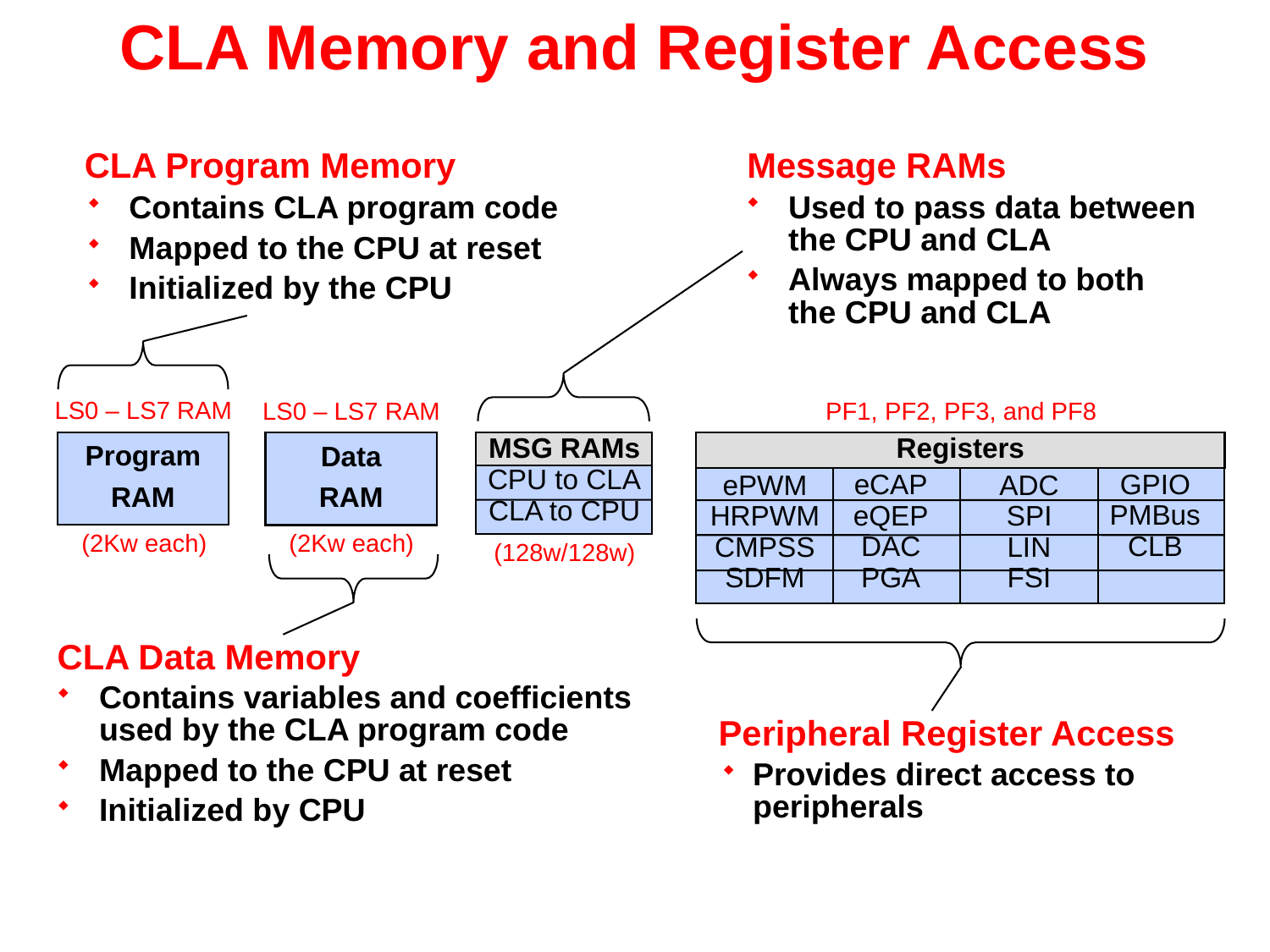

# CLA Memory and Register Access
CLA Program Memory
Contains CLA program code
Mapped to the CPU at reset
Initialized by the CPU
Message RAMs
Used to pass data between the CPU and CLA
Always mapped to both the CPU and CLA

LS0 – LS7 RAM
Program
RAM
(2Kw each)
LS0 – LS7 RAM
Data
RAM
(2Kw each)
PF1, PF2, PF3, and PF8
Registers

GPIO
PMBus
CLB

eCAP
eQEP
DAC
PGA
ADC
SPI
LIN
FSI
ePWM
HRPWM
CMPSS
SDFM

MSG RAMs
CPU to CLA
CLA to CPU

(128w/128w)

CLA Data Memory
Contains variables and coefficients used by the CLA program code
Mapped to the CPU at reset
Initialized by CPU

Peripheral Register Access
Provides direct access to peripherals